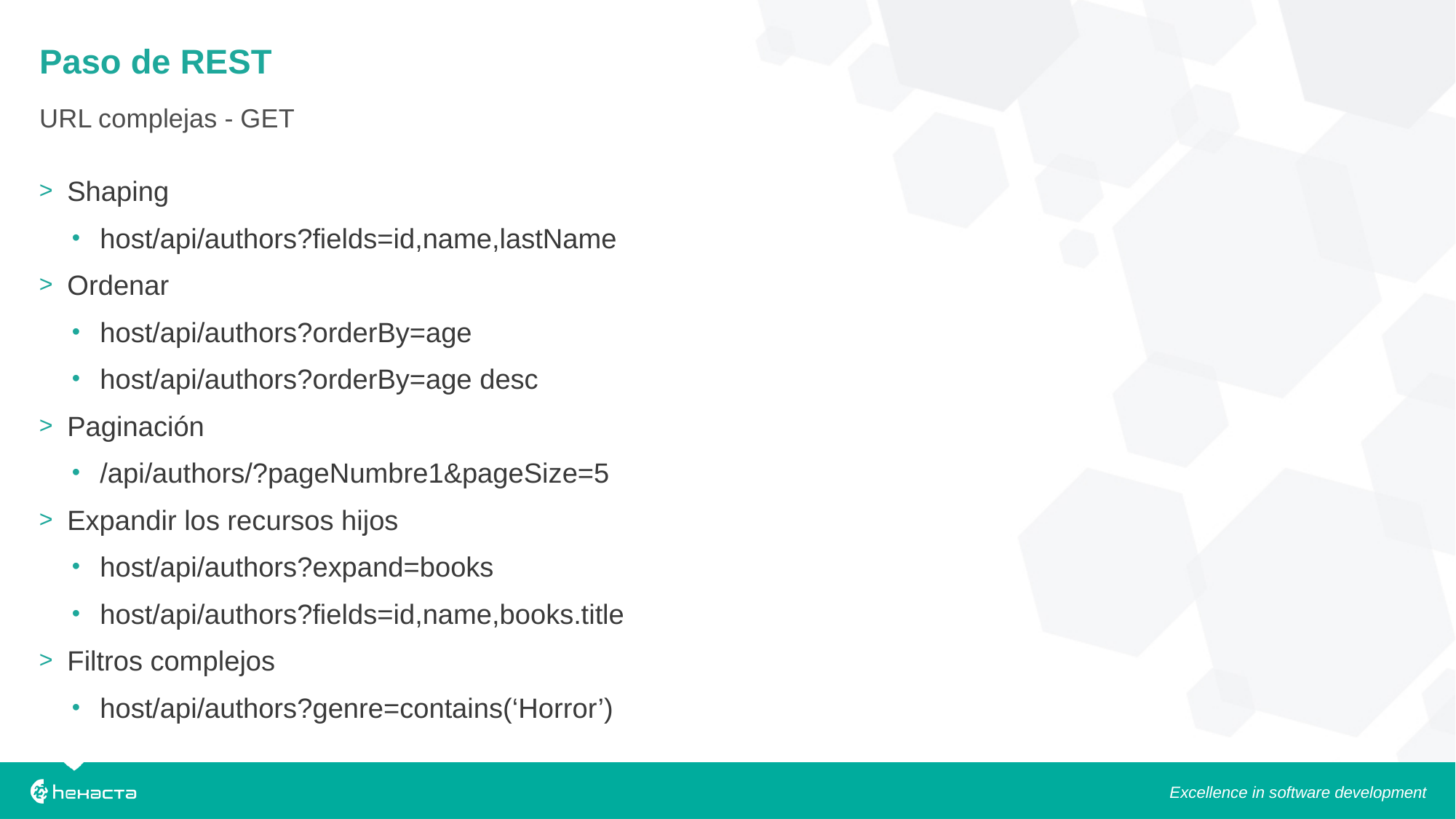

# Paso de REST
URL complejas - GET
Shaping
host/api/authors?fields=id,name,lastName
Ordenar
host/api/authors?orderBy=age
host/api/authors?orderBy=age desc
Paginación
/api/authors/?pageNumbre1&pageSize=5
Expandir los recursos hijos
host/api/authors?expand=books
host/api/authors?fields=id,name,books.title
Filtros complejos
host/api/authors?genre=contains(‘Horror’)